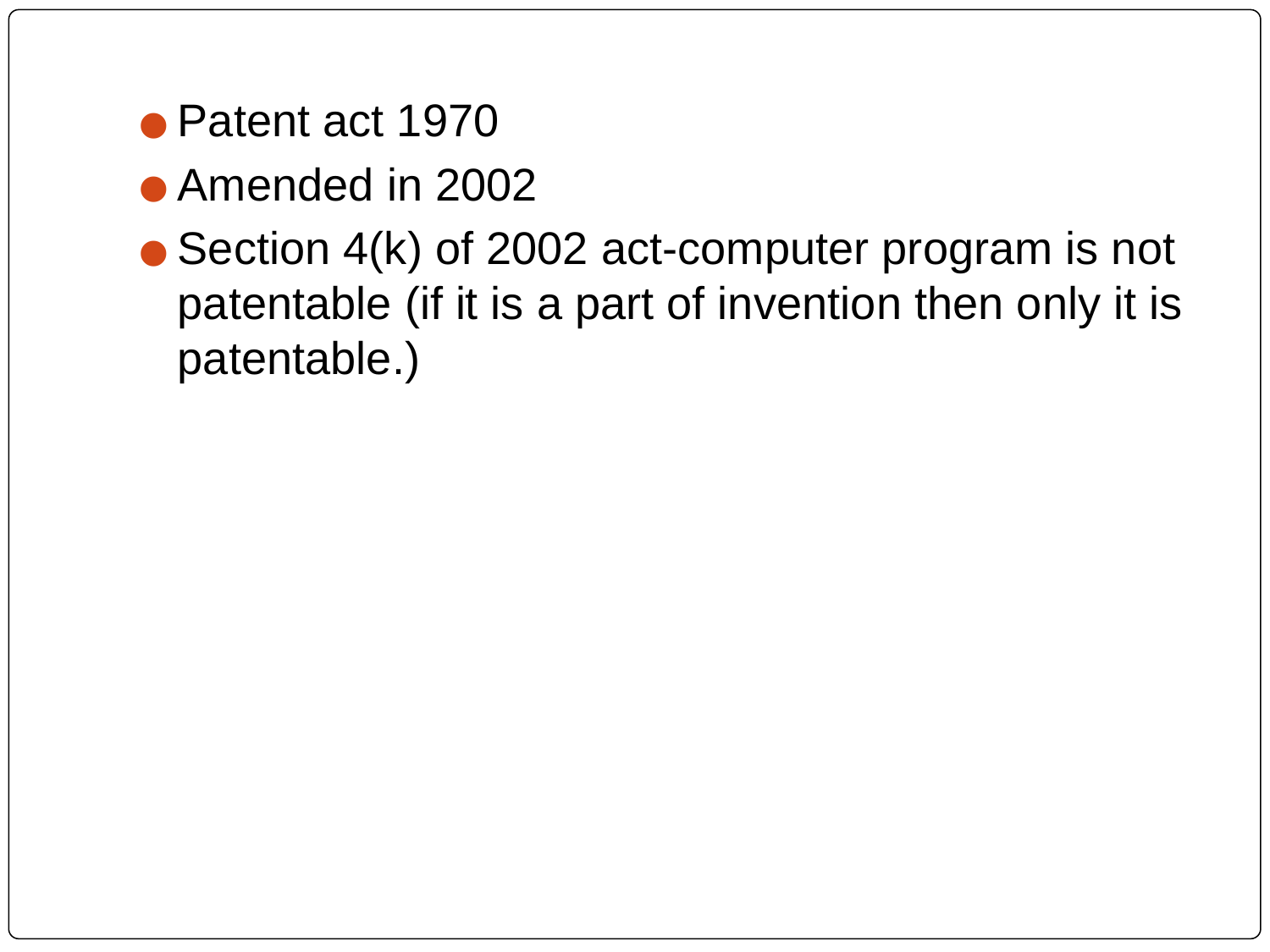

Patent act 1970
Amended in 2002
Section 4(k) of 2002 act-computer program is not patentable (if it is a part of invention then only it is patentable.)